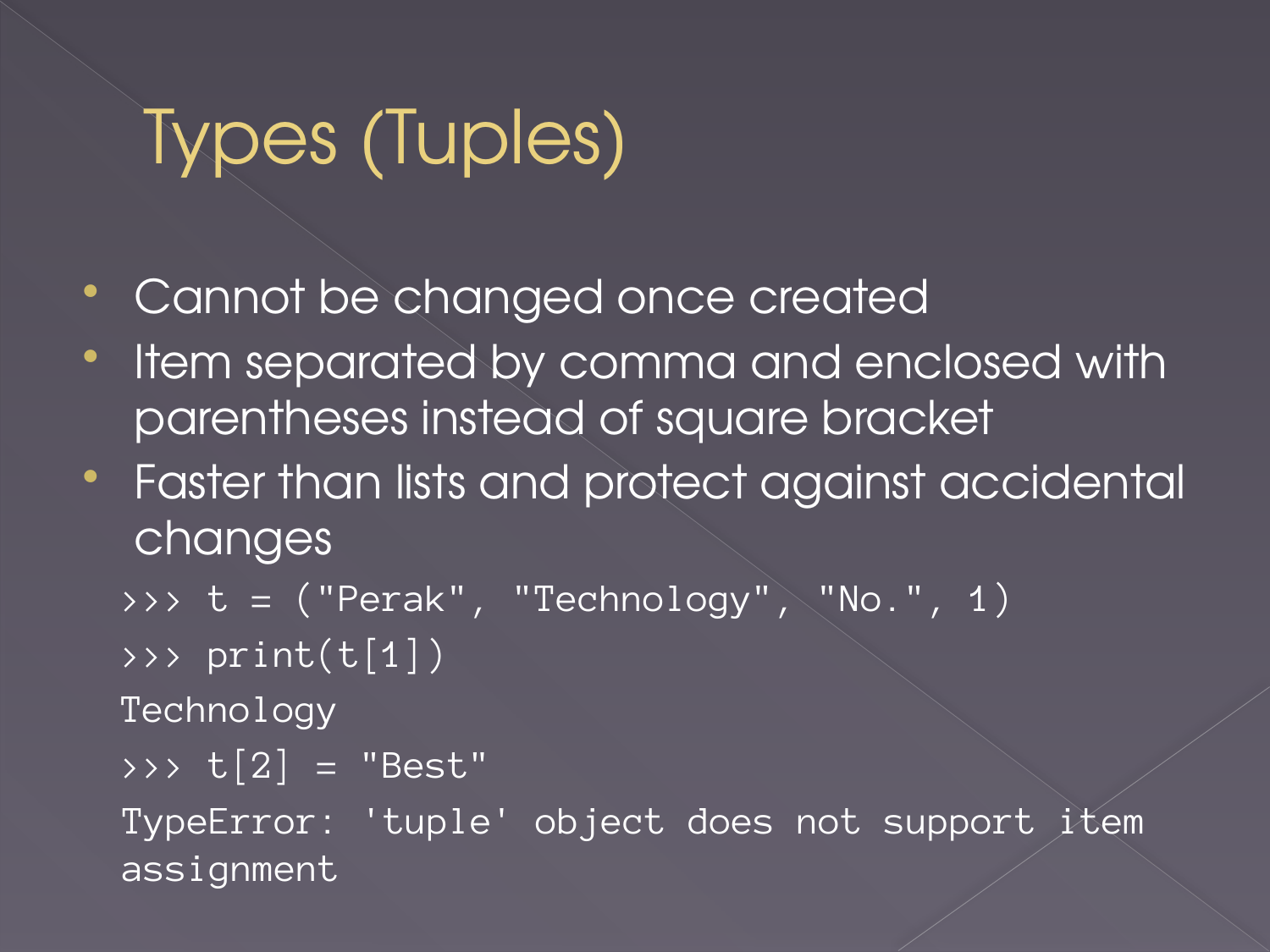

# Types (Tuples)
Cannot be changed once created
Item separated by comma and enclosed with parentheses instead of square bracket
Faster than lists and protect against accidental changes
>>> t = ("Perak", "Technology", "No.", 1)
>>> print(t[1])
Technology
>>> t[2] = "Best"
TypeError: 'tuple' object does not support item assignment